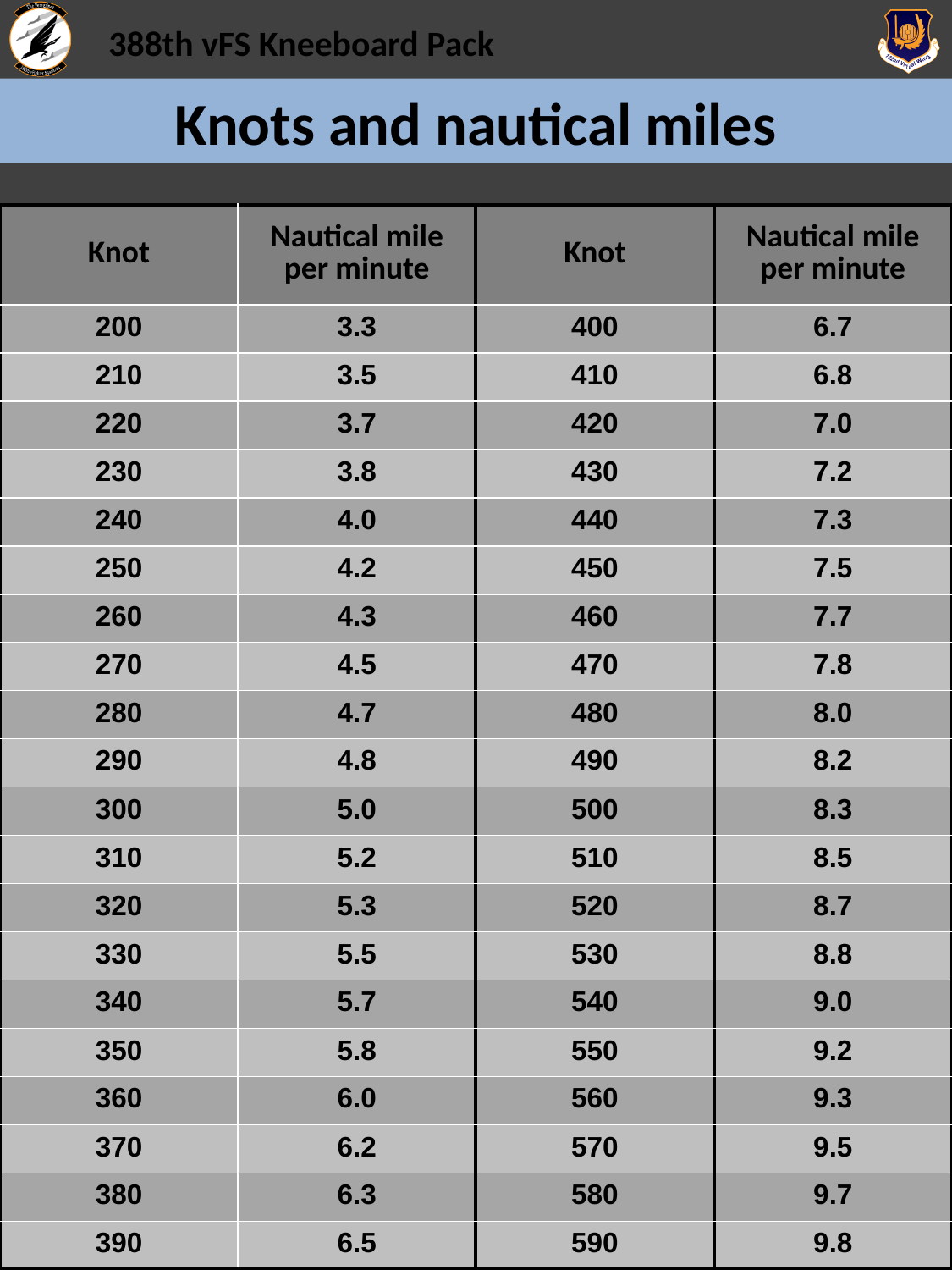

# Knots and nautical miles
| Knot | Nautical mile per minute | Knot | Nautical mile per minute |
| --- | --- | --- | --- |
| 200 | 3.3 | 400 | 6.7 |
| 210 | 3.5 | 410 | 6.8 |
| 220 | 3.7 | 420 | 7.0 |
| 230 | 3.8 | 430 | 7.2 |
| 240 | 4.0 | 440 | 7.3 |
| 250 | 4.2 | 450 | 7.5 |
| 260 | 4.3 | 460 | 7.7 |
| 270 | 4.5 | 470 | 7.8 |
| 280 | 4.7 | 480 | 8.0 |
| 290 | 4.8 | 490 | 8.2 |
| 300 | 5.0 | 500 | 8.3 |
| 310 | 5.2 | 510 | 8.5 |
| 320 | 5.3 | 520 | 8.7 |
| 330 | 5.5 | 530 | 8.8 |
| 340 | 5.7 | 540 | 9.0 |
| 350 | 5.8 | 550 | 9.2 |
| 360 | 6.0 | 560 | 9.3 |
| 370 | 6.2 | 570 | 9.5 |
| 380 | 6.3 | 580 | 9.7 |
| 390 | 6.5 | 590 | 9.8 |